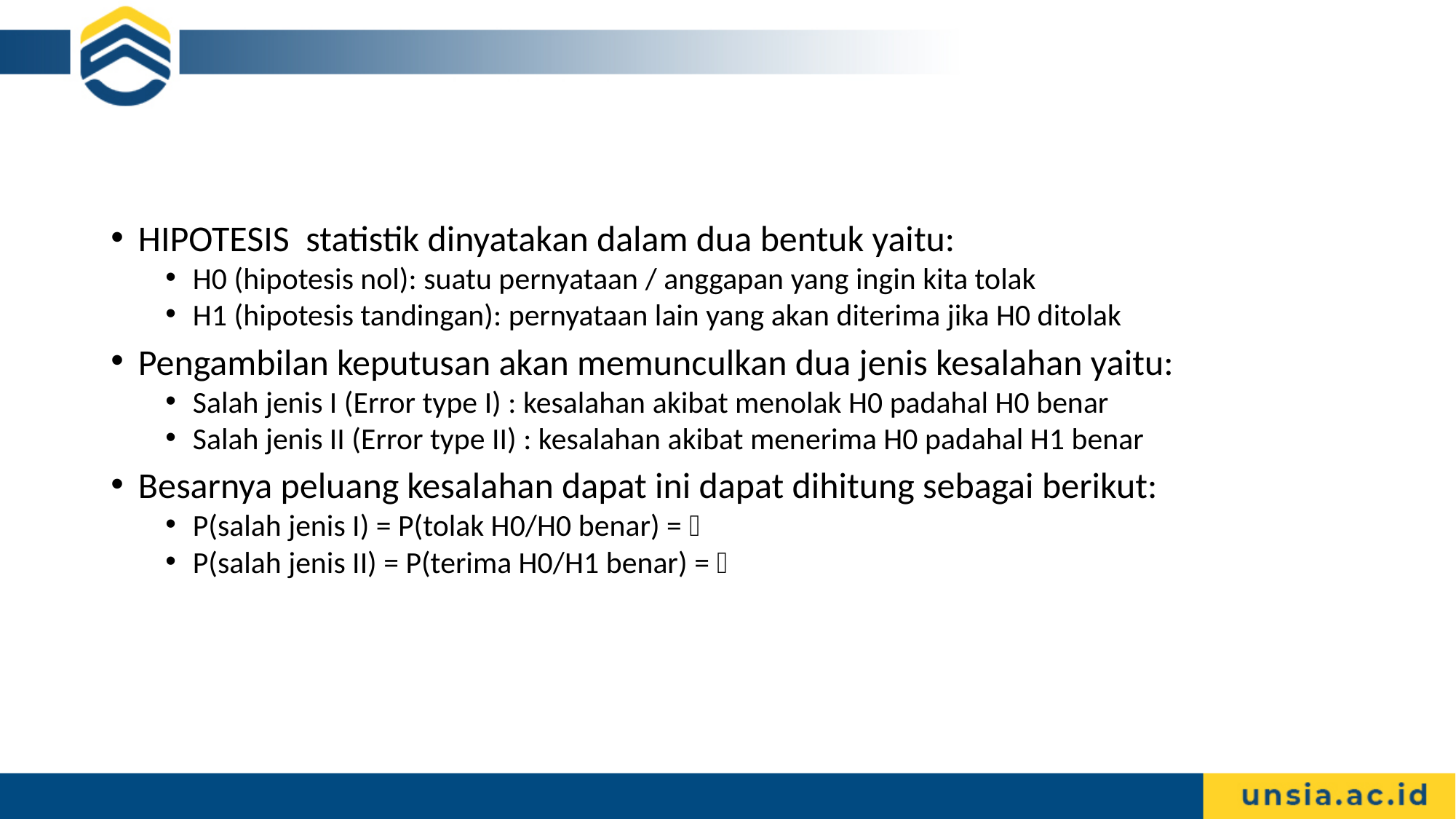

#
HIPOTESIS  statistik dinyatakan dalam dua bentuk yaitu:
H0 (hipotesis nol): suatu pernyataan / anggapan yang ingin kita tolak
H1 (hipotesis tandingan): pernyataan lain yang akan diterima jika H0 ditolak
Pengambilan keputusan akan memunculkan dua jenis kesalahan yaitu:
Salah jenis I (Error type I) : kesalahan akibat menolak H0 padahal H0 benar
Salah jenis II (Error type II) : kesalahan akibat menerima H0 padahal H1 benar
Besarnya peluang kesalahan dapat ini dapat dihitung sebagai berikut:
P(salah jenis I) = P(tolak H0/H0 benar) = α
P(salah jenis II) = P(terima H0/H1 benar) = β